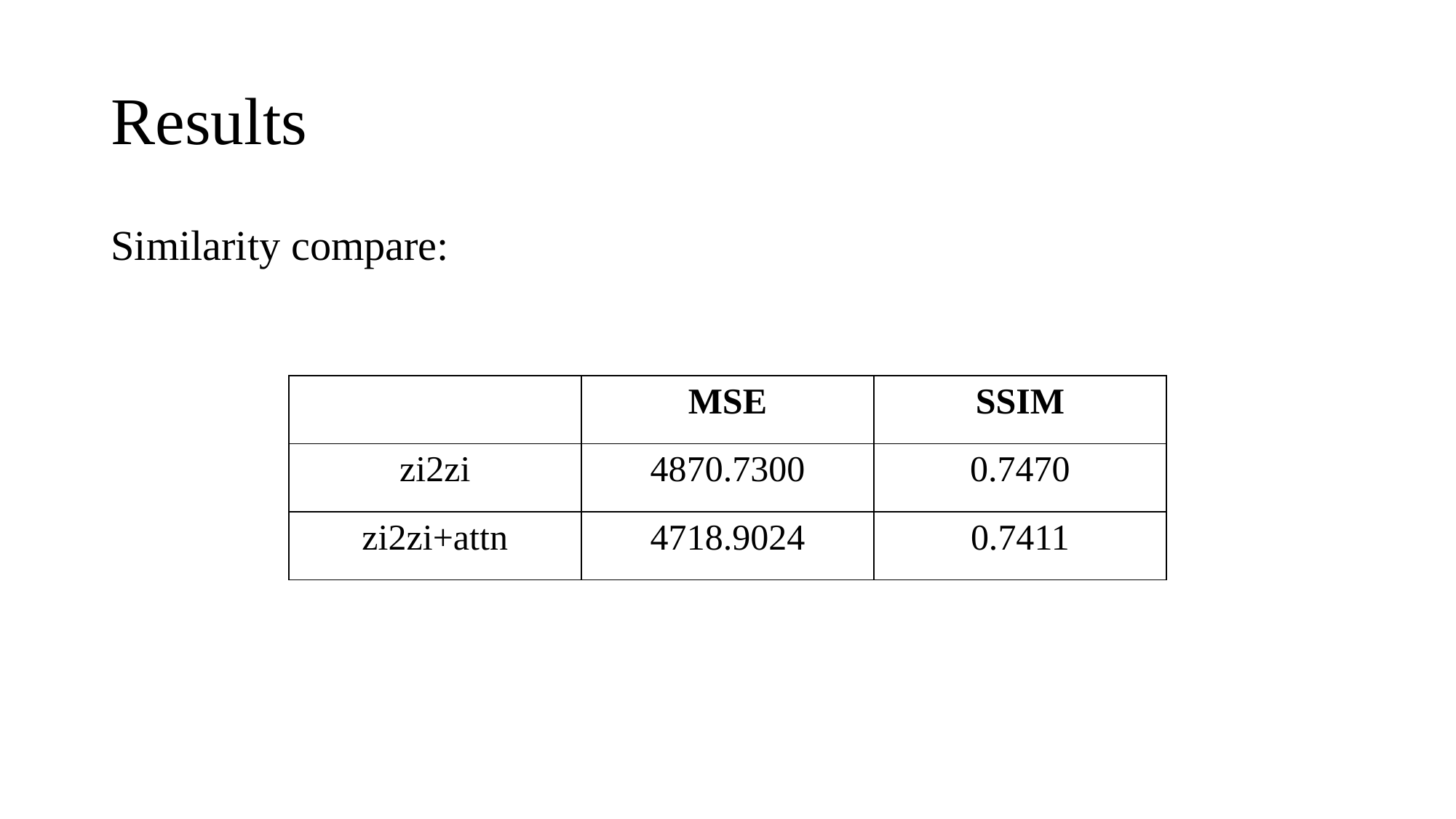

# Results
Similarity compare:
|  | MSE | SSIM |
| --- | --- | --- |
| zi2zi | 4870.7300 | 0.7470 |
| zi2zi+attn | 4718.9024 | 0.7411 |